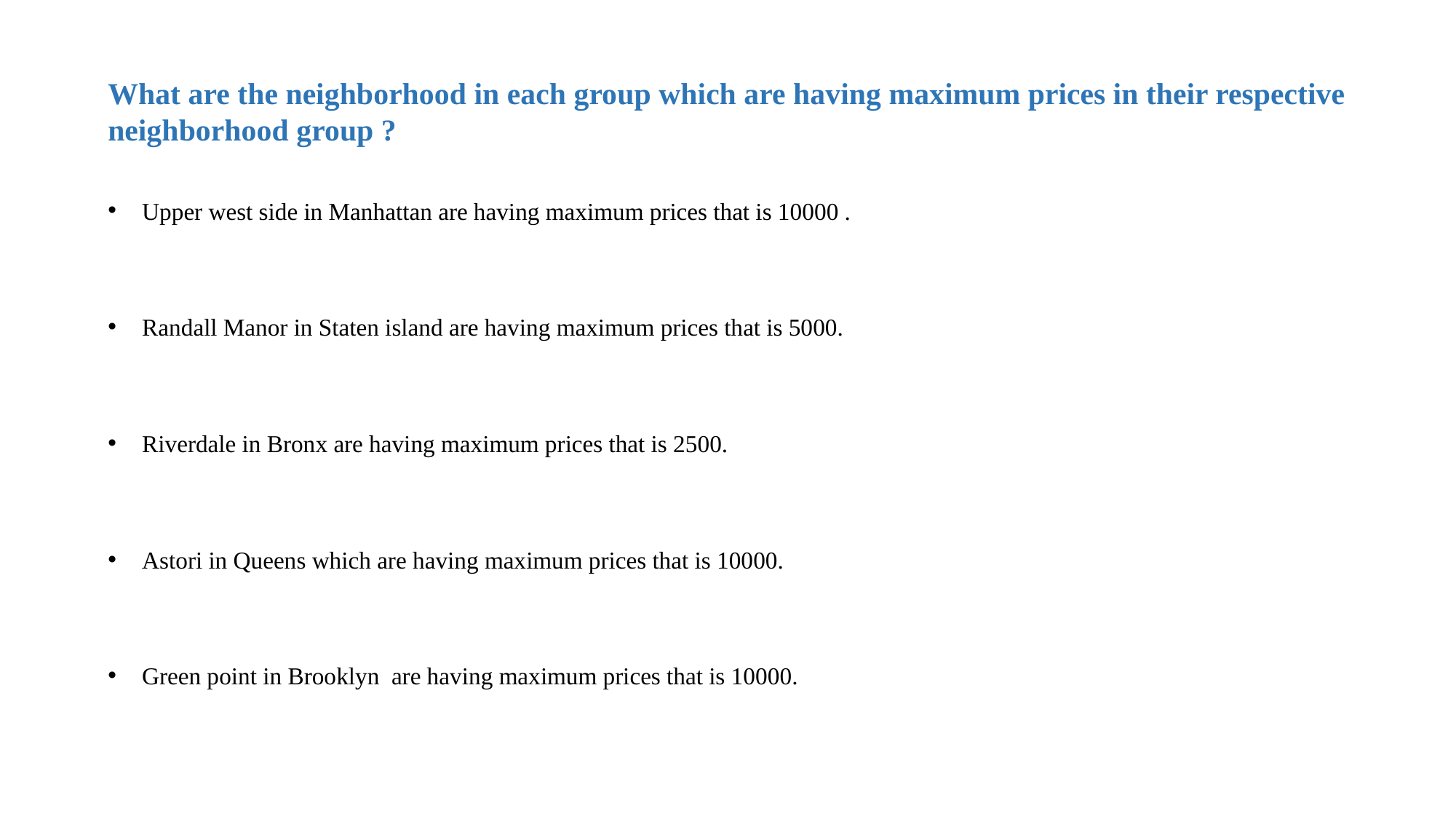

What are the neighborhood in each group which are having maximum prices in their respective neighborhood group ?

Upper west side in Manhattan are having maximum prices that is 10000 .

Randall Manor in Staten island are having maximum prices that is 5000.

Riverdale in Bronx are having maximum prices that is 2500.

Astori in Queens which are having maximum prices that is 10000.

Green point in Brooklyn  are having maximum prices that is 10000.